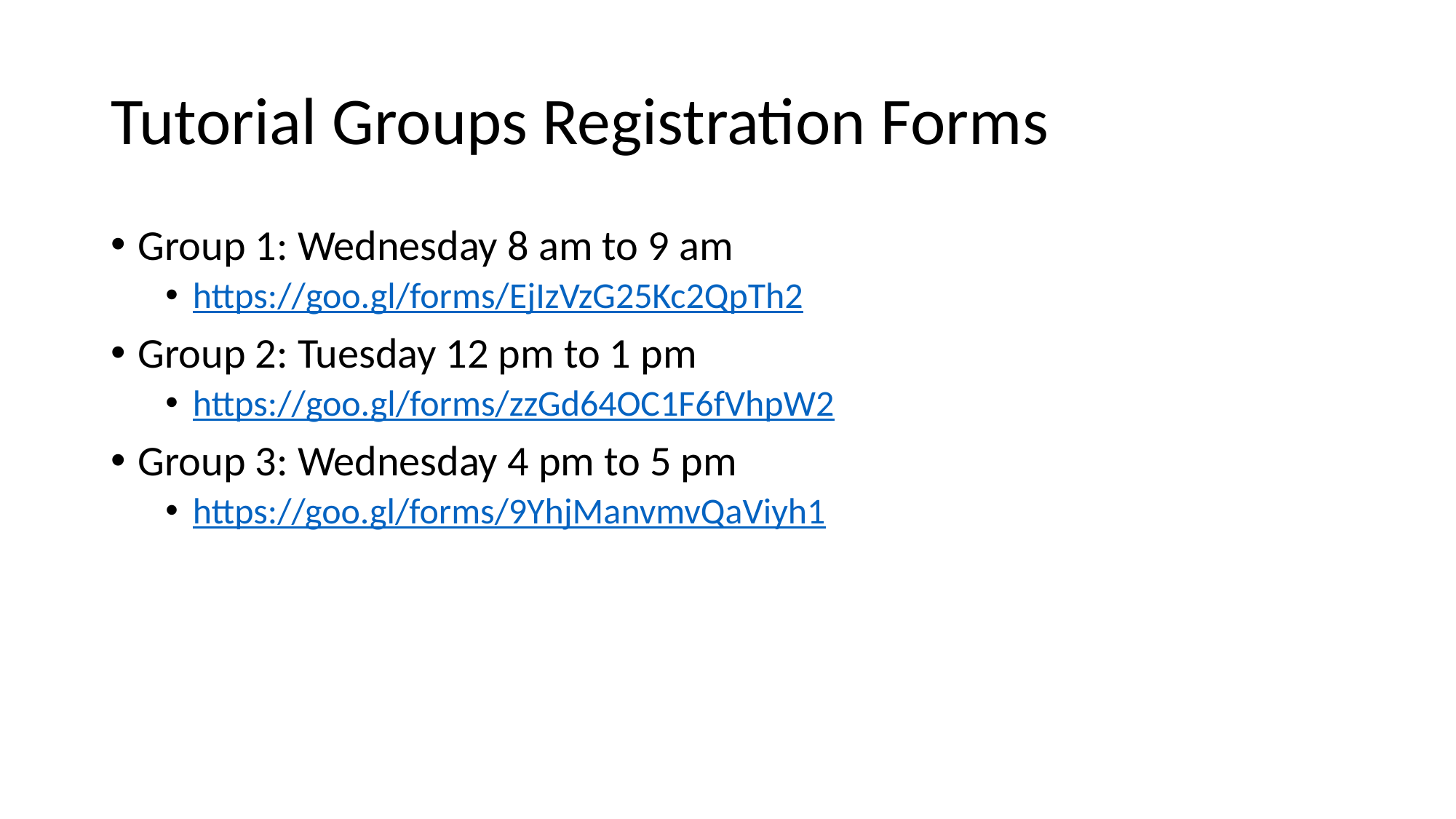

# Tutorial Groups Registration Forms
Group 1: Wednesday 8 am to 9 am
https://goo.gl/forms/EjIzVzG25Kc2QpTh2
Group 2: Tuesday 12 pm to 1 pm
https://goo.gl/forms/zzGd64OC1F6fVhpW2
Group 3: Wednesday 4 pm to 5 pm
https://goo.gl/forms/9YhjManvmvQaViyh1